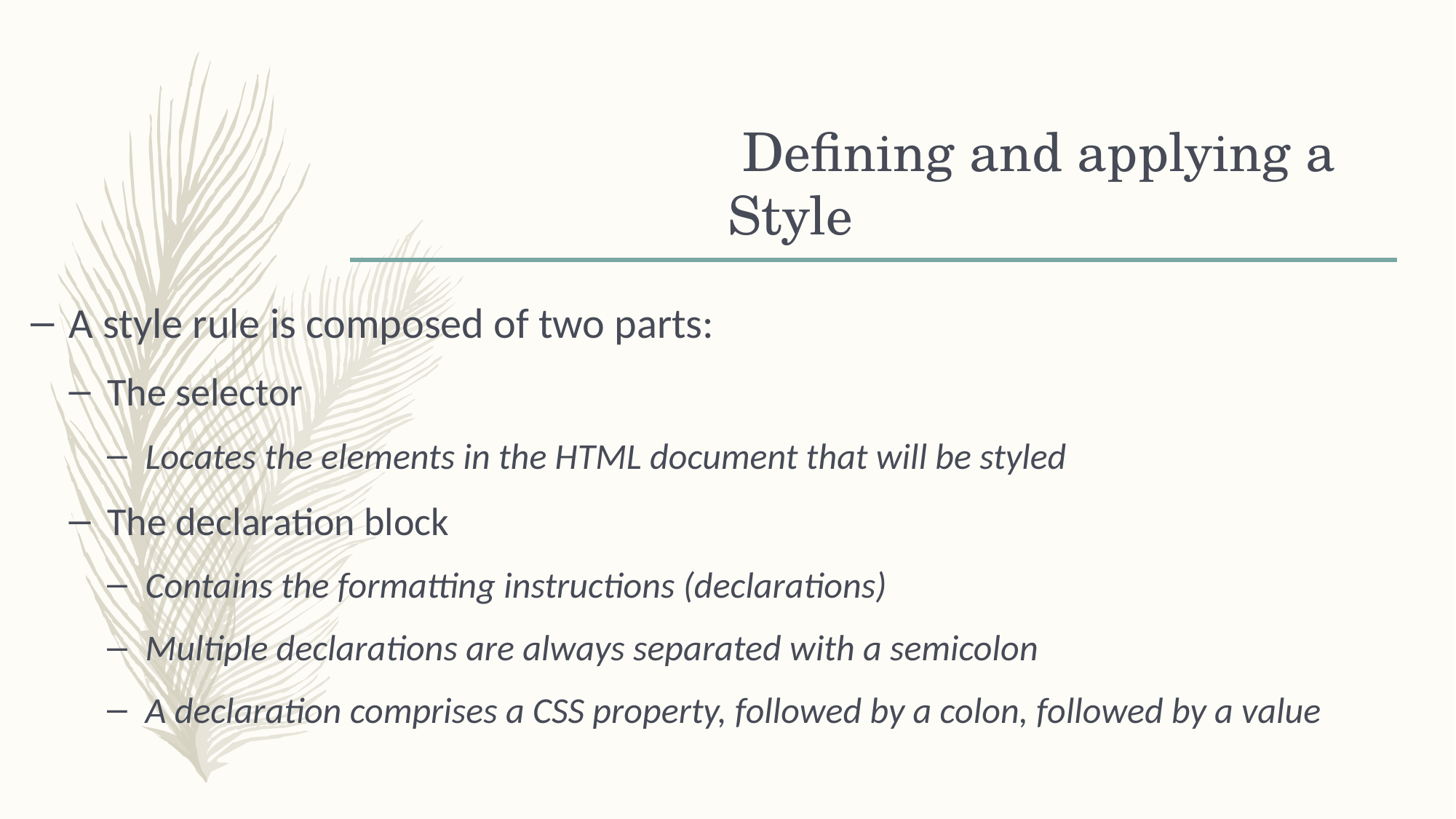

# Defining and applying a Style
A style rule is composed of two parts:
The selector
Locates the elements in the HTML document that will be styled
The declaration block
Contains the formatting instructions (declarations)
Multiple declarations are always separated with a semicolon
A declaration comprises a CSS property, followed by a colon, followed by a value